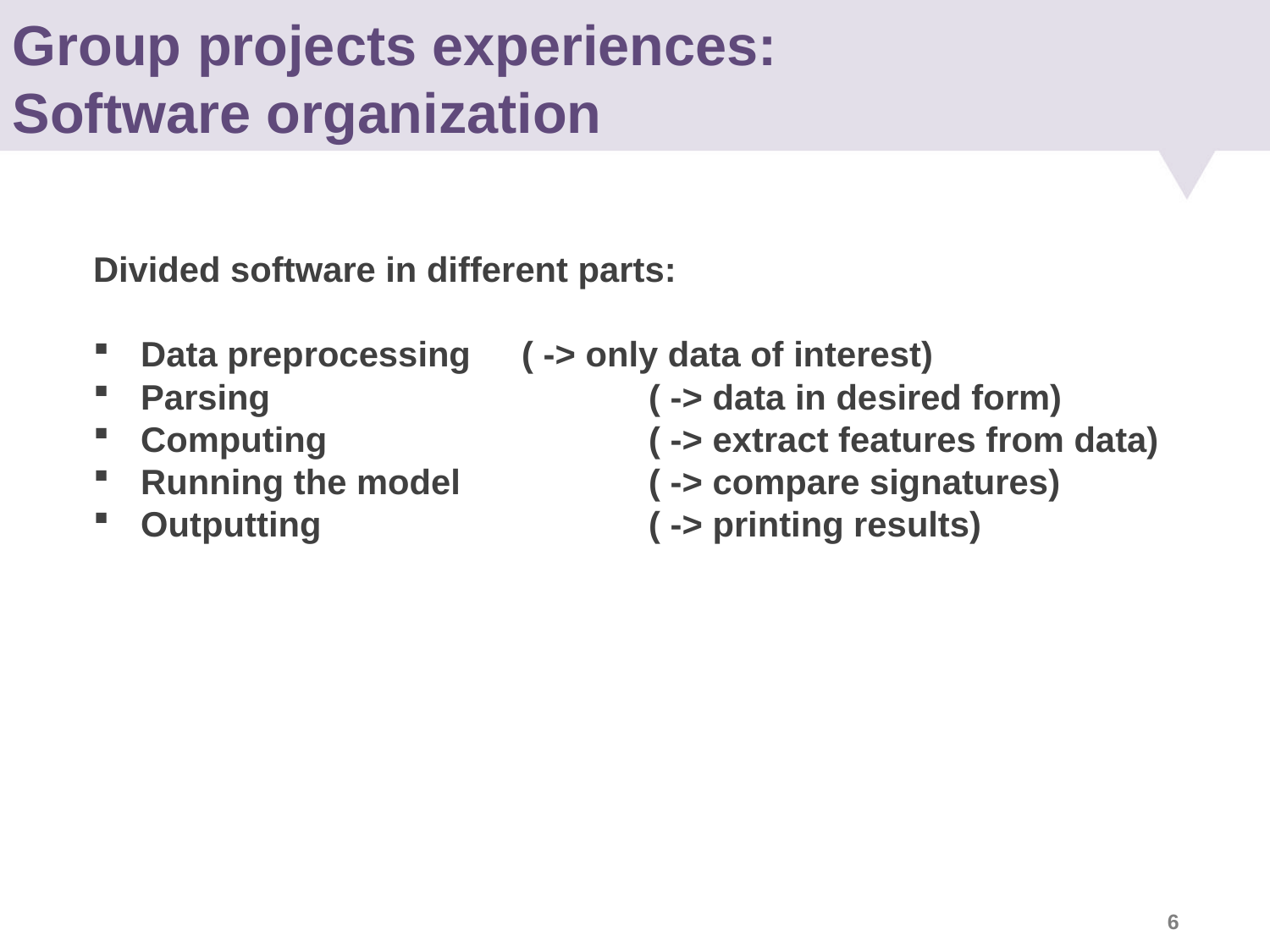

Group projects experiences:
Software organization
Divided software in different parts:

Data preprocessing 	( -> only data of interest)
Parsing 			( -> data in desired form)
Computing			( -> extract features from data)
Running the model 		( -> compare signatures)
Outputting 			( -> printing results)